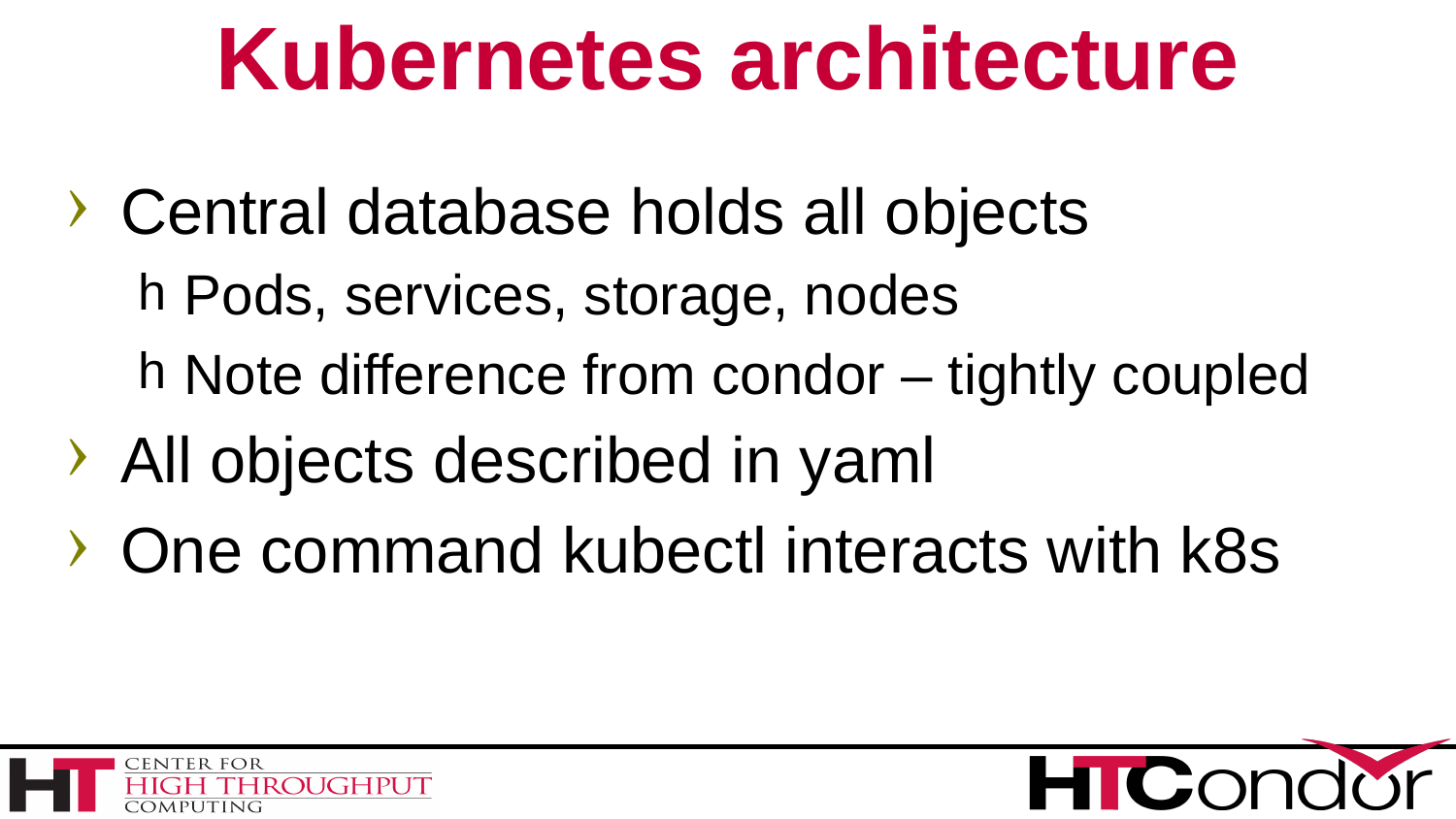

# Kubernetes architecture
Central database holds all objects
Pods, services, storage, nodes
Note difference from condor – tightly coupled
All objects described in yaml
One command kubectl interacts with k8s